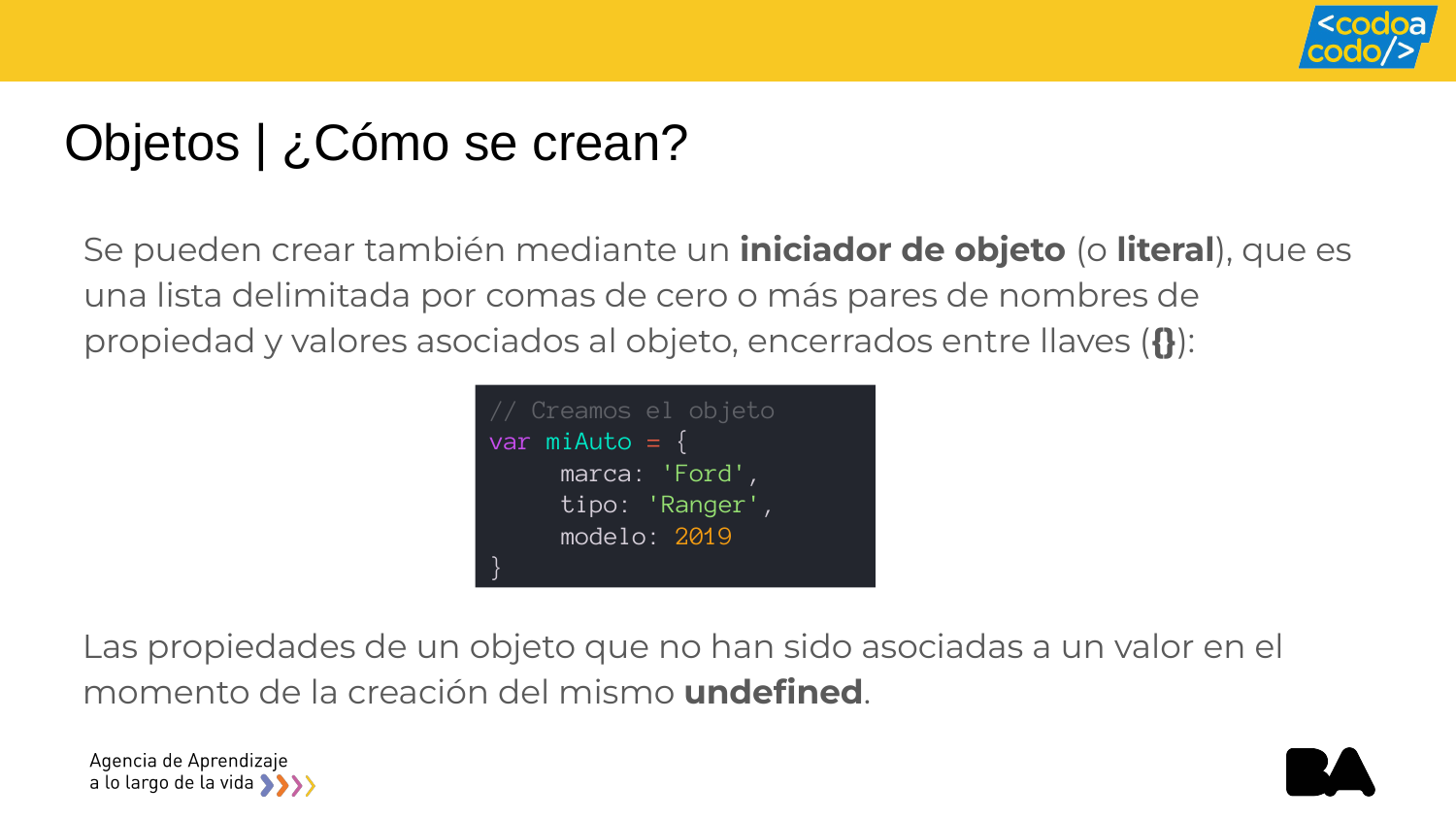

# Objetos | ¿Cómo se crean?
Se pueden crear también mediante un iniciador de objeto (o literal), que es una lista delimitada por comas de cero o más pares de nombres de propiedad y valores asociados al objeto, encerrados entre llaves ({}):
// Creamos el objeto
var miAuto = {
     marca: 'Ford',
     tipo: 'Ranger',
     modelo: 2019
}
Las propiedades de un objeto que no han sido asociadas a un valor en el momento de la creación del mismo undefined.